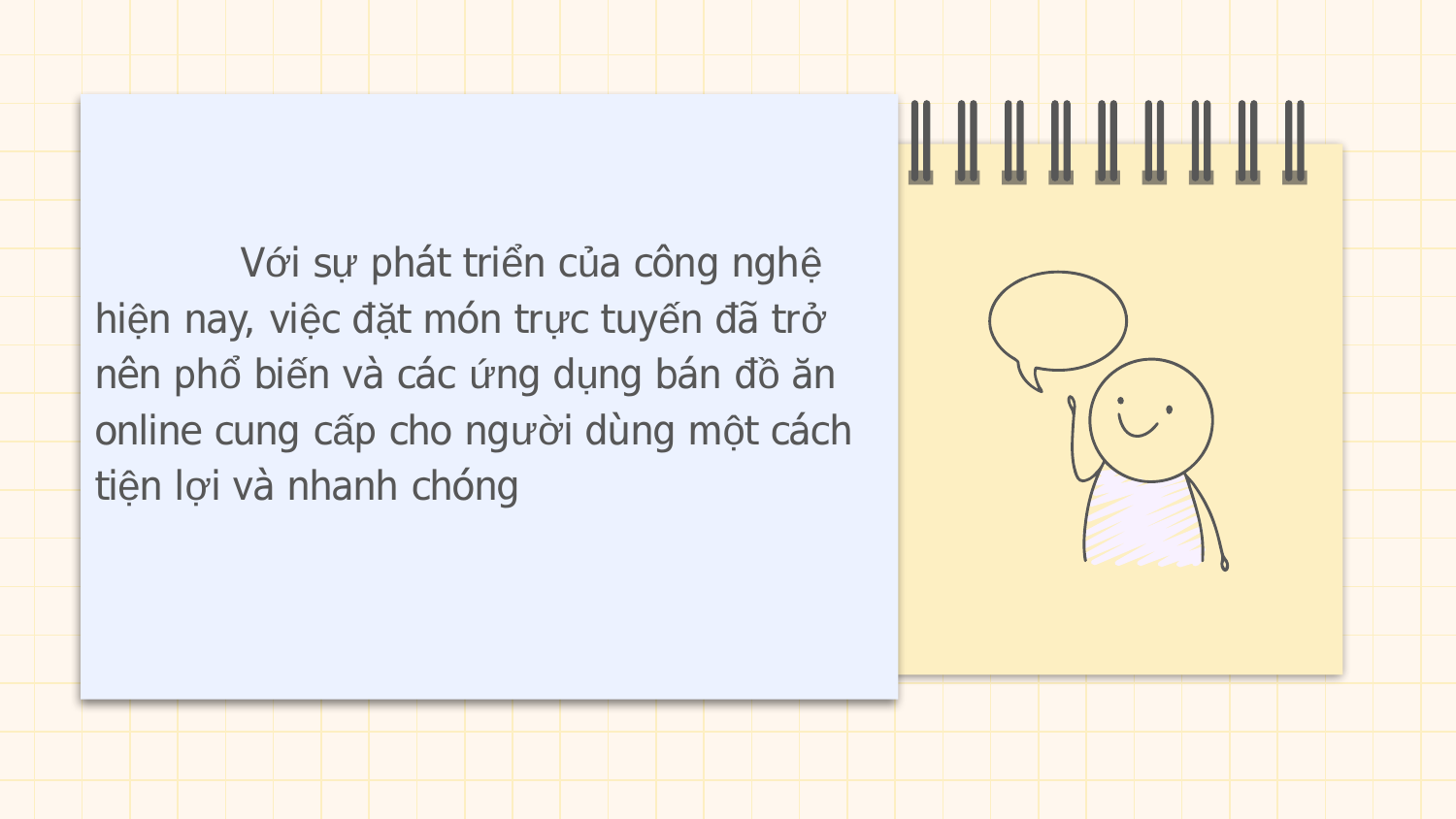

Với sự phát triển của công nghệ hiện nay, việc đặt món trực tuyến đã trở nên phổ biến và các ứng dụng bán đồ ăn online cung cấp cho người dùng một cách tiện lợi và nhanh chóng